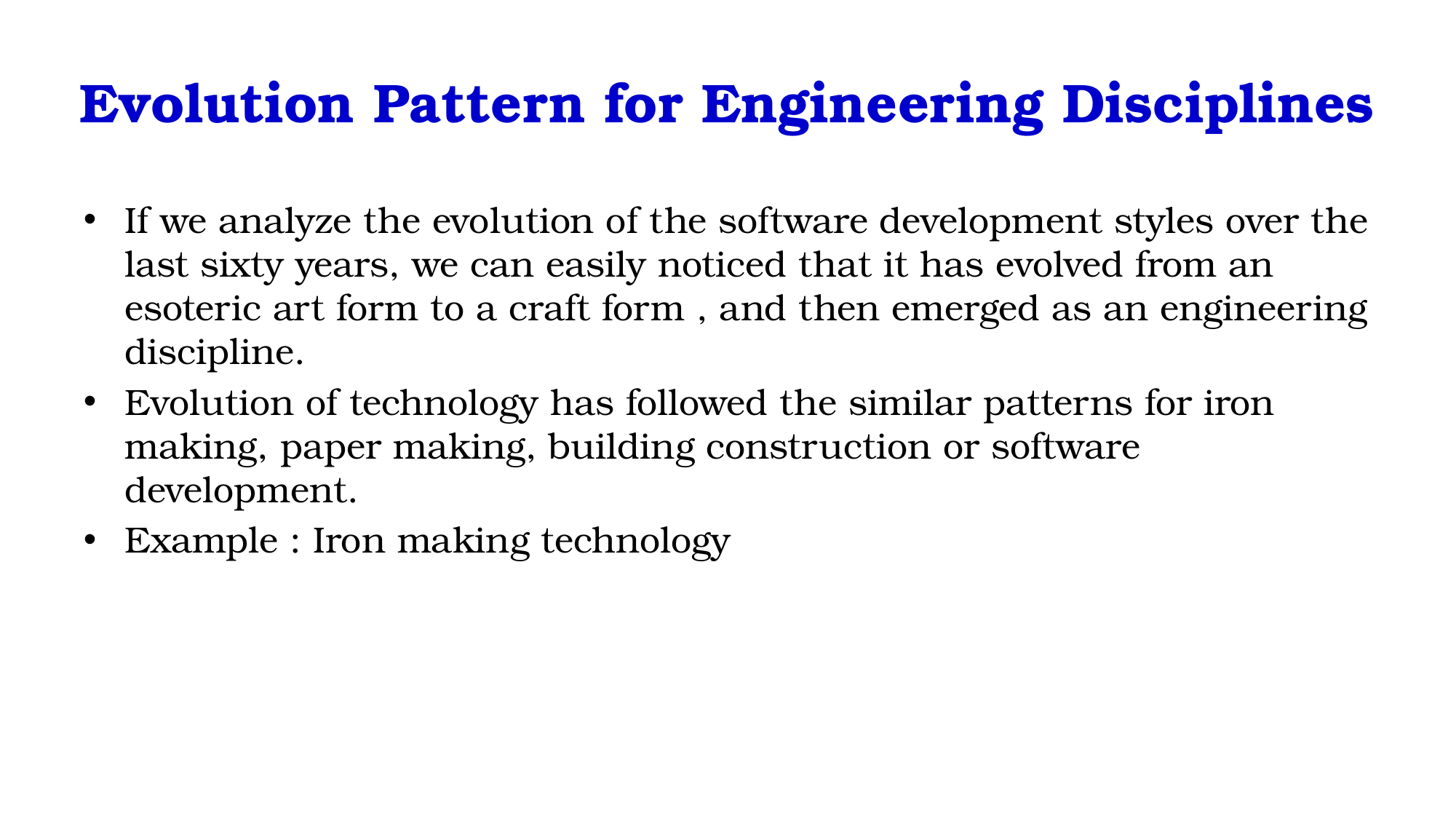

# Evolution Pattern for Engineering Disciplines
If we analyze the evolution of the software development styles over the last sixty years, we can easily noticed that it has evolved from an esoteric art form to a craft form , and then emerged as an engineering discipline.
Evolution of technology has followed the similar patterns for iron making, paper making, building construction or software development.
Example : Iron making technology